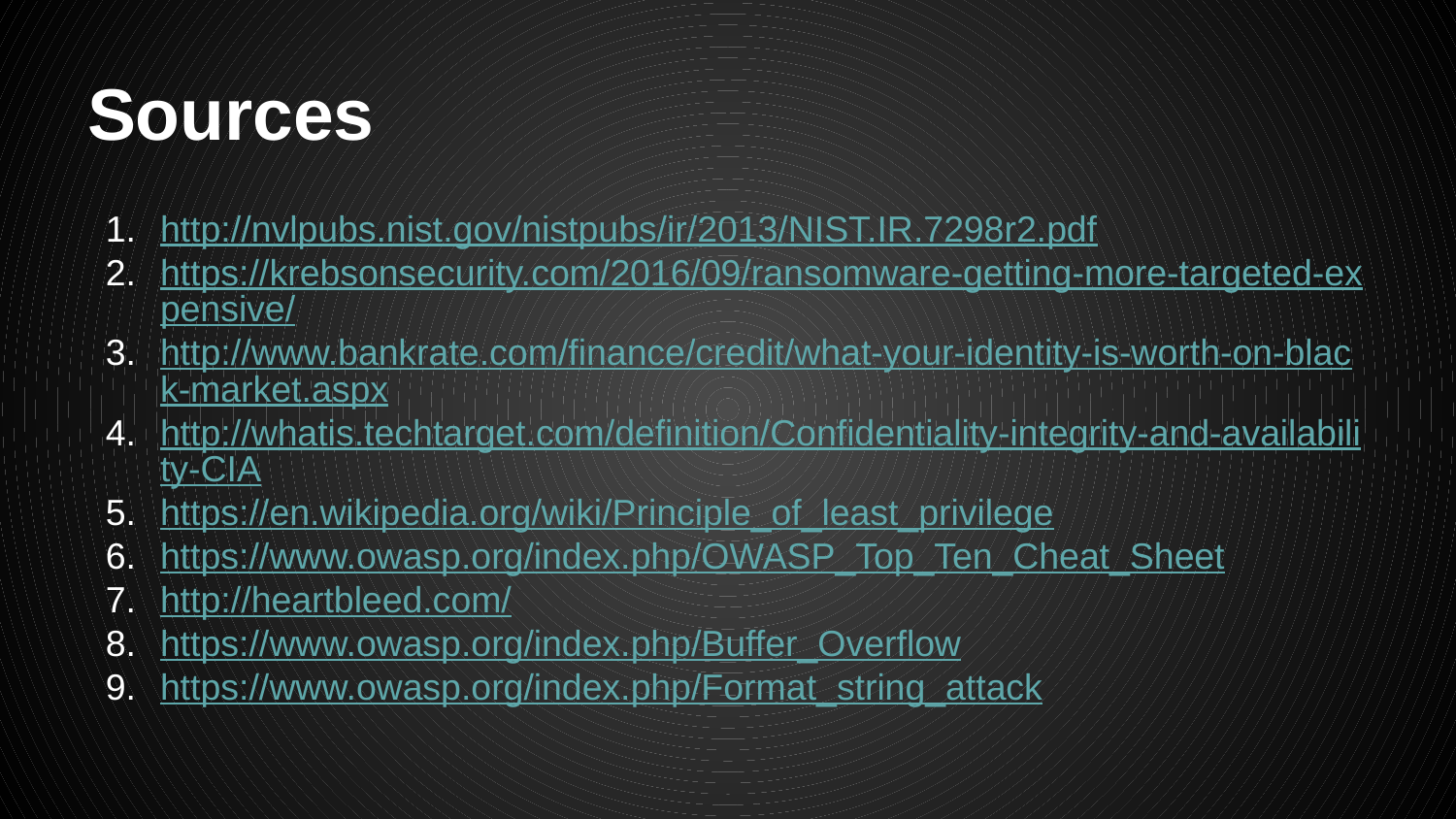

# Sources
http://nvlpubs.nist.gov/nistpubs/ir/2013/NIST.IR.7298r2.pdf
https://krebsonsecurity.com/2016/09/ransomware-getting-more-targeted-expensive/
http://www.bankrate.com/finance/credit/what-your-identity-is-worth-on-black-market.aspx
http://whatis.techtarget.com/definition/Confidentiality-integrity-and-availability-CIA
https://en.wikipedia.org/wiki/Principle_of_least_privilege
https://www.owasp.org/index.php/OWASP_Top_Ten_Cheat_Sheet
http://heartbleed.com/
https://www.owasp.org/index.php/Buffer_Overflow
https://www.owasp.org/index.php/Format_string_attack